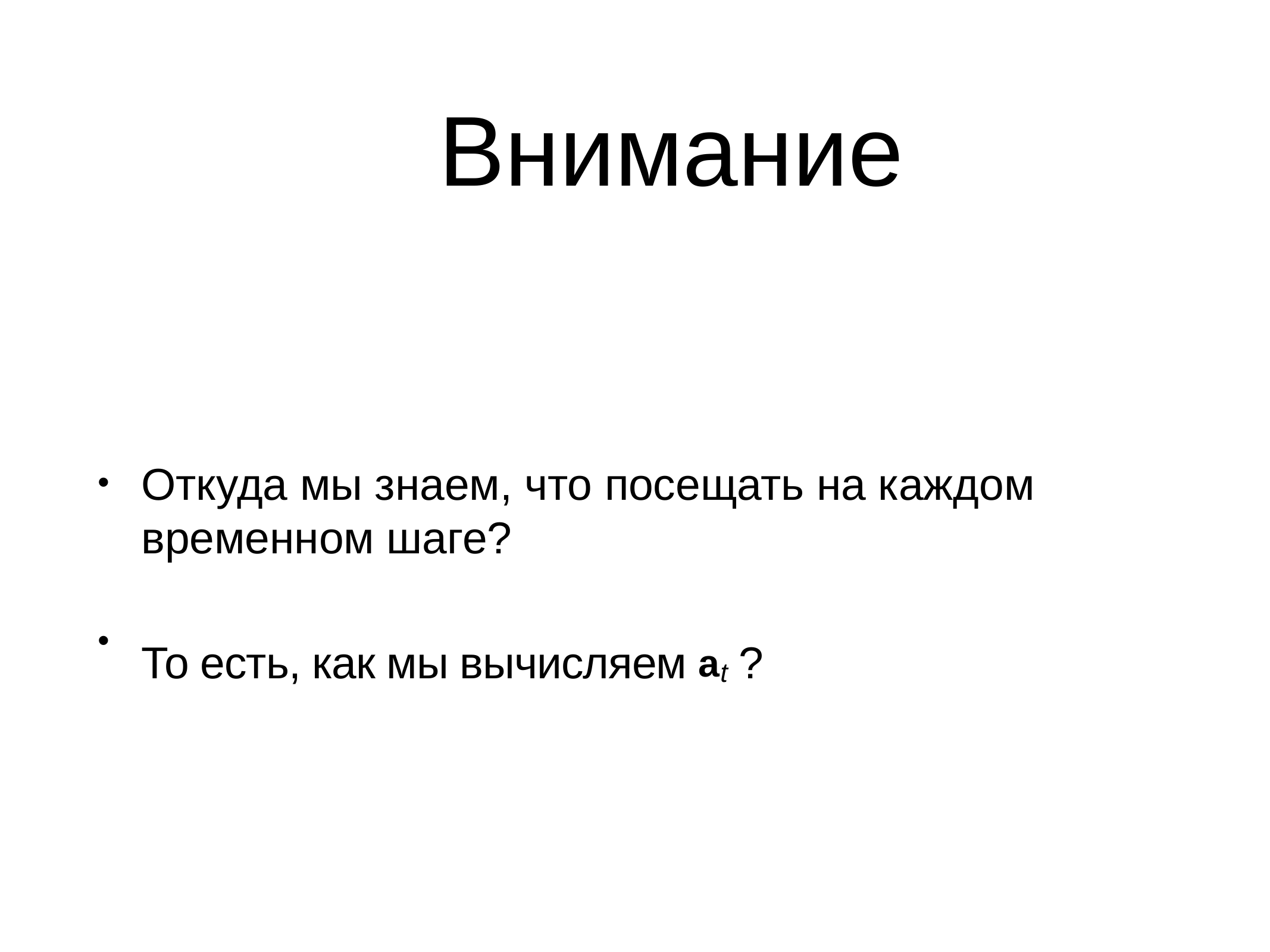

# Внимание
Откуда мы знаем, что посещать на каждом временном шаге?
•
То есть, как мы вычисляем at?
•